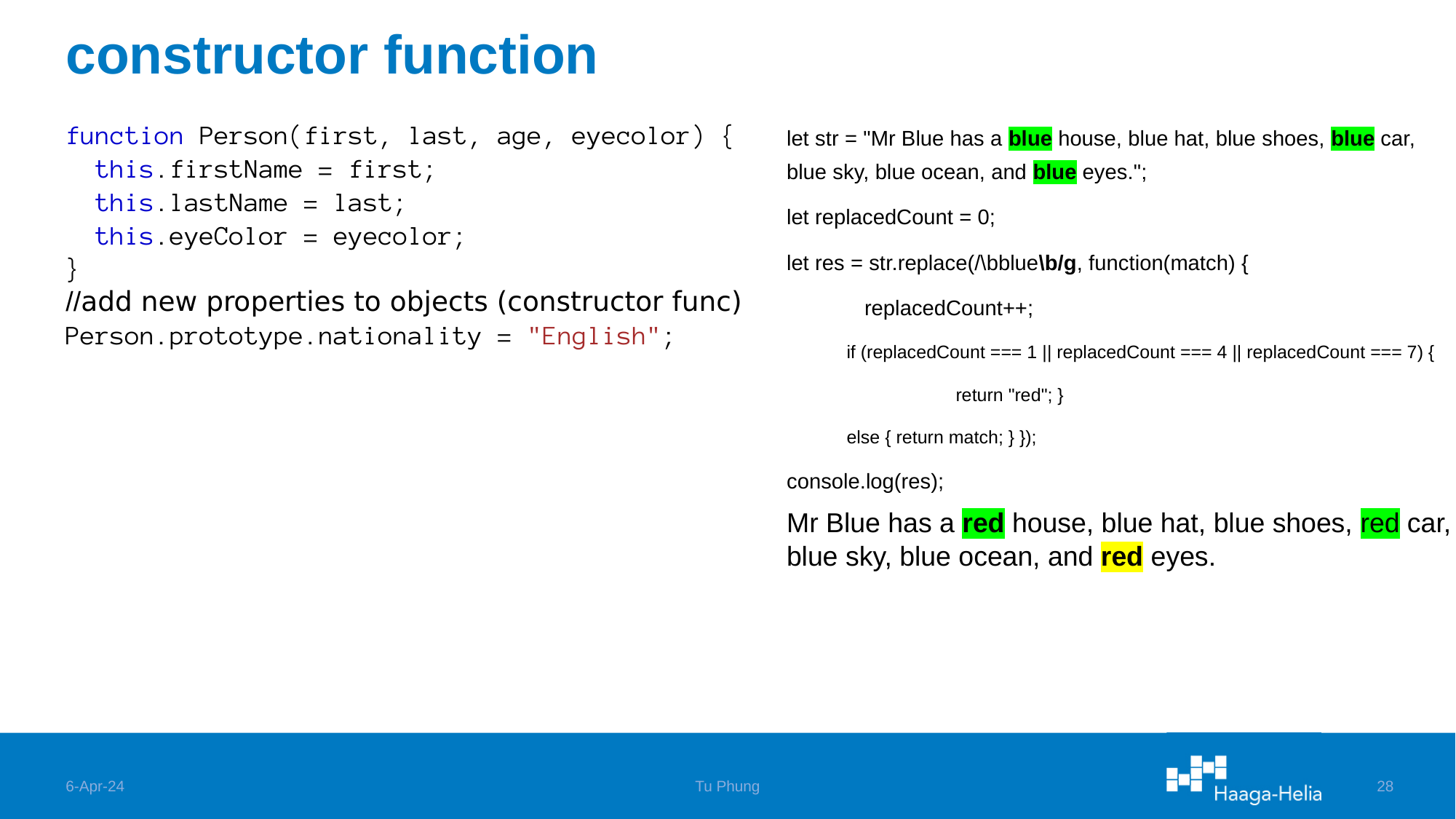

# constructor function
function Person(first, last, age, eyecolor) {
  this.firstName = first;
  this.lastName = last;
  this.eyeColor = eyecolor;
}
//add new properties to objects (constructor func)
Person.prototype.nationality = "English";
let str = "Mr Blue has a blue house, blue hat, blue shoes, blue car, blue sky, blue ocean, and blue eyes.";
let replacedCount = 0;
let res = str.replace(/\bblue\b/g, function(match) {
             replacedCount++;
if (replacedCount === 1 || replacedCount === 4 || replacedCount === 7) {
	return "red"; }
else { return match; } });
console.log(res);
Mr Blue has a red house, blue hat, blue shoes, red car, blue sky, blue ocean, and red eyes.

6-Apr-24
Tu Phung
28